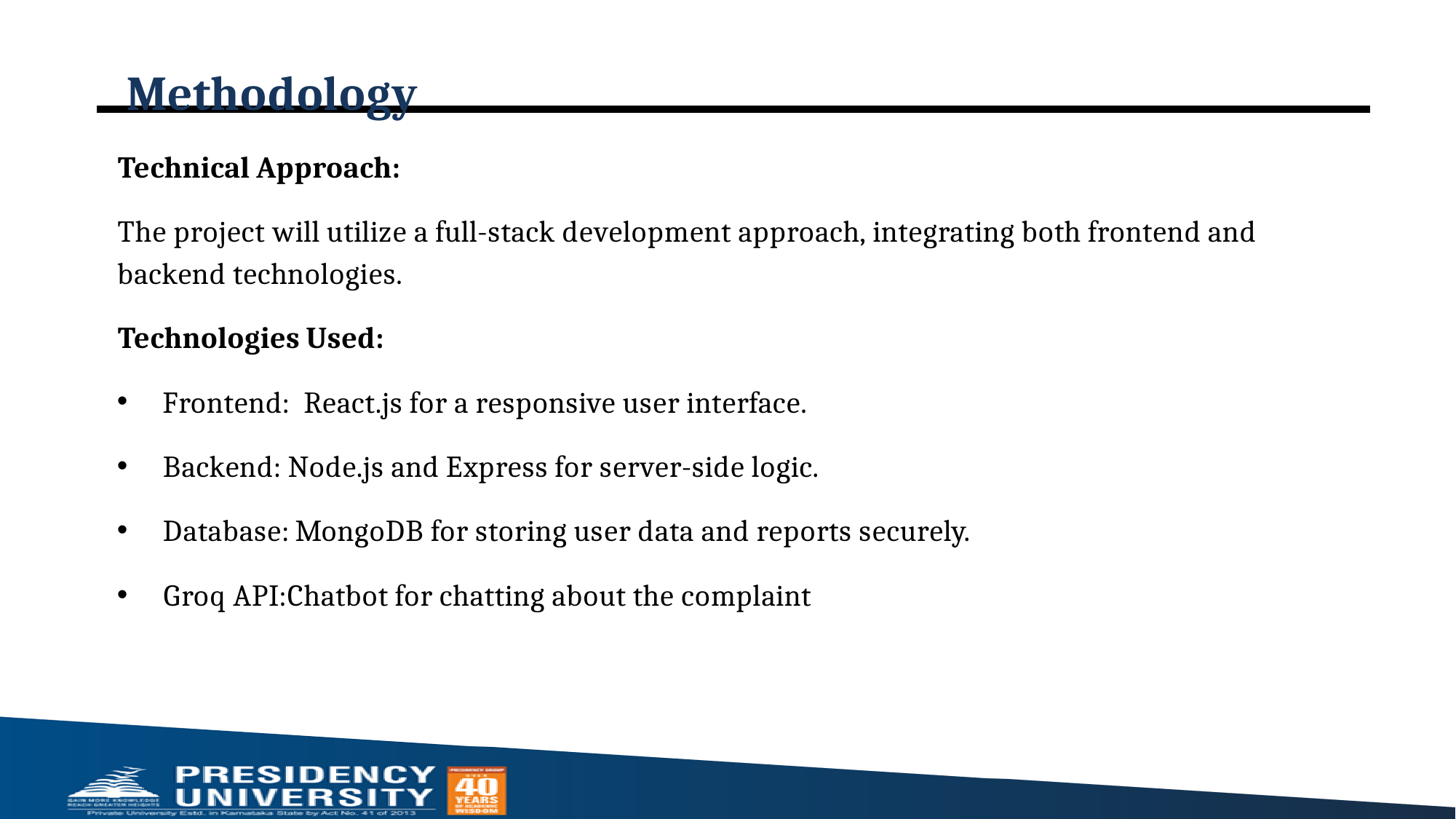

# Methodology
Technical Approach:
The project will utilize a full-stack development approach, integrating both frontend and backend technologies.
Technologies Used:
Frontend:  React.js for a responsive user interface.
Backend: Node.js and Express for server-side logic.
Database: MongoDB for storing user data and reports securely.
Groq API:Chatbot for chatting about the complaint